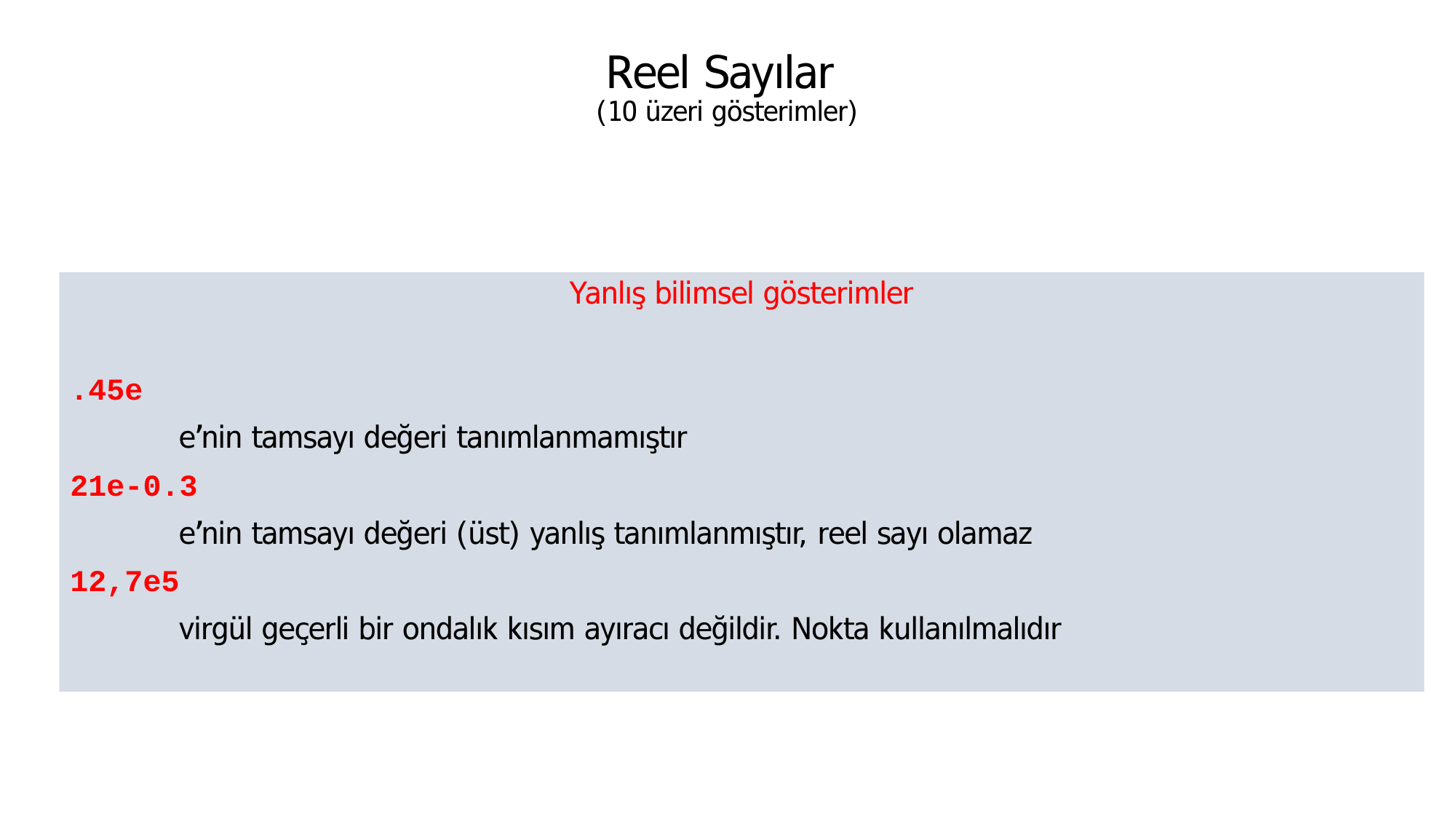

# Reel Sayılar (10 üzeri gösterimler)
Yanlış bilimsel gösterimler

.45e
	e’nin tamsayı değeri tanımlanmamıştır
21e-0.3
	e’nin tamsayı değeri (üst) yanlış tanımlanmıştır, reel sayı olamaz
12,7e5
	virgül geçerli bir ondalık kısım ayıracı değildir. Nokta kullanılmalıdır